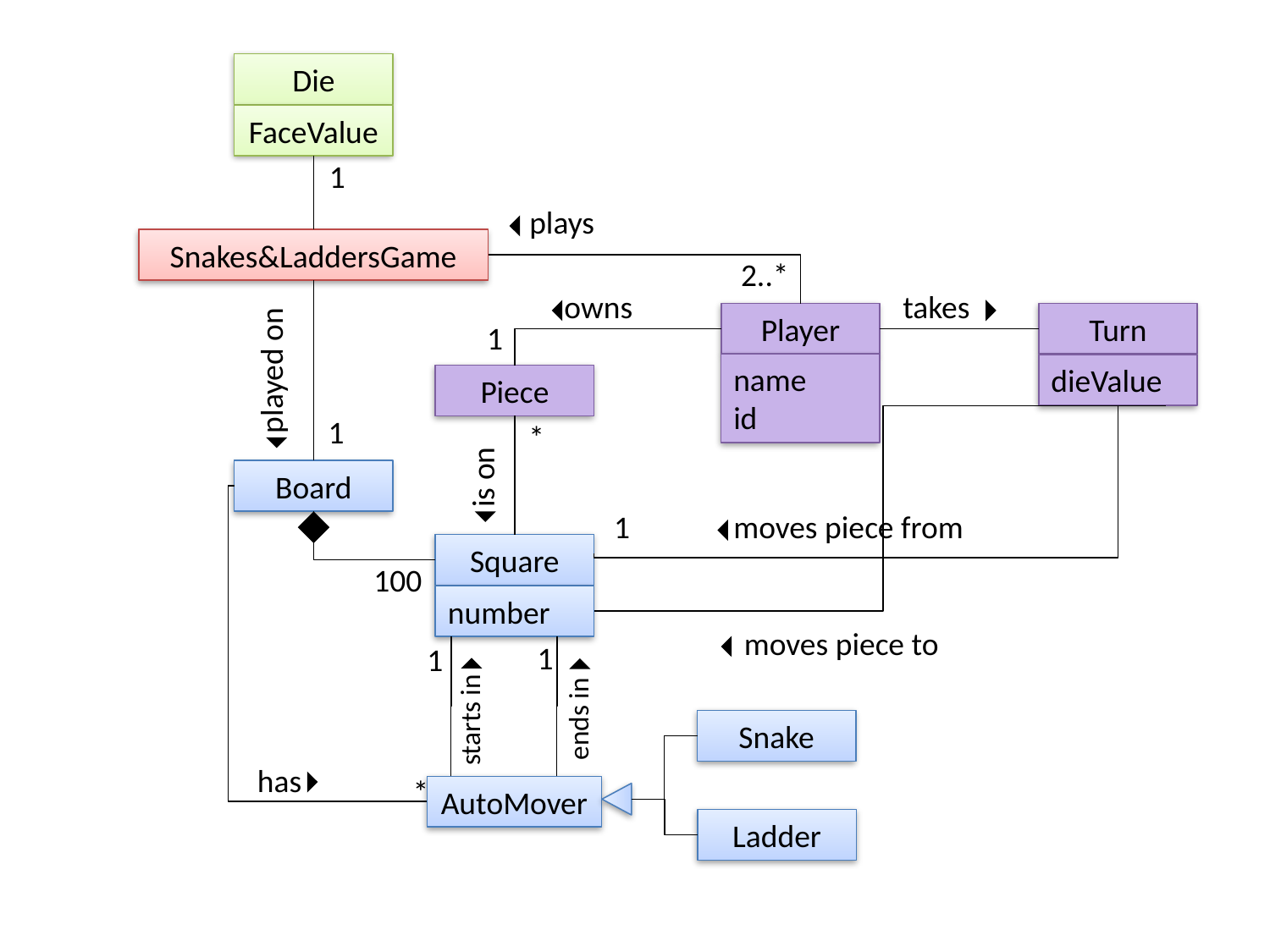

Die
FaceValue
 1
    plays

Snakes&LaddersGame
 2..*
owns
takes
Player
Turn

 1
  played on
name
id
dieValue
Piece
 1
 *

  is on
Board
 1
moves piece from

Square
100
number
moves piece to
 1
 1

starts in
ends in
Snake
has
 *

AutoMover

Ladder